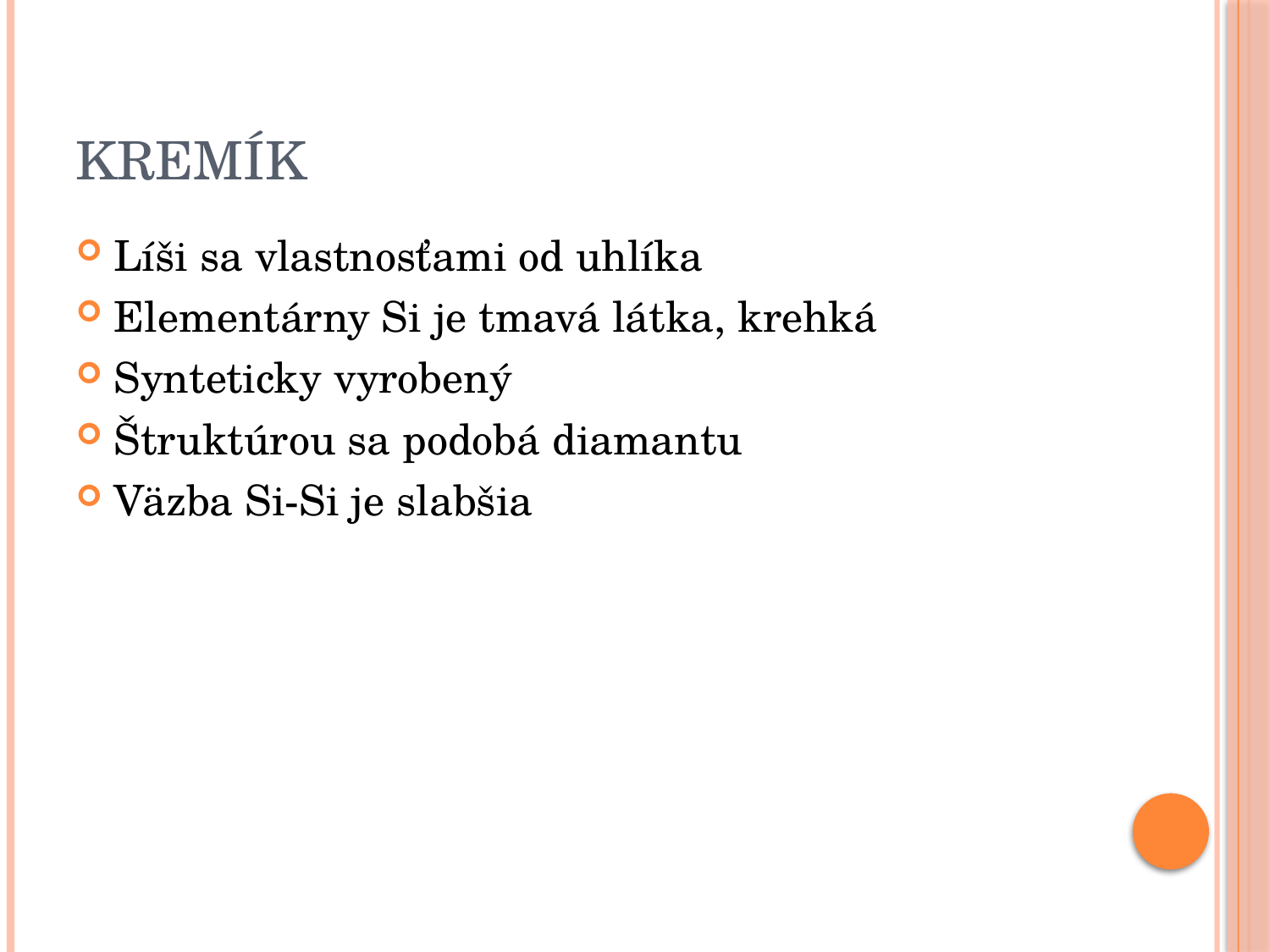

# Kremík
Líši sa vlastnosťami od uhlíka
Elementárny Si je tmavá látka, krehká
Synteticky vyrobený
Štruktúrou sa podobá diamantu
Väzba Si-Si je slabšia